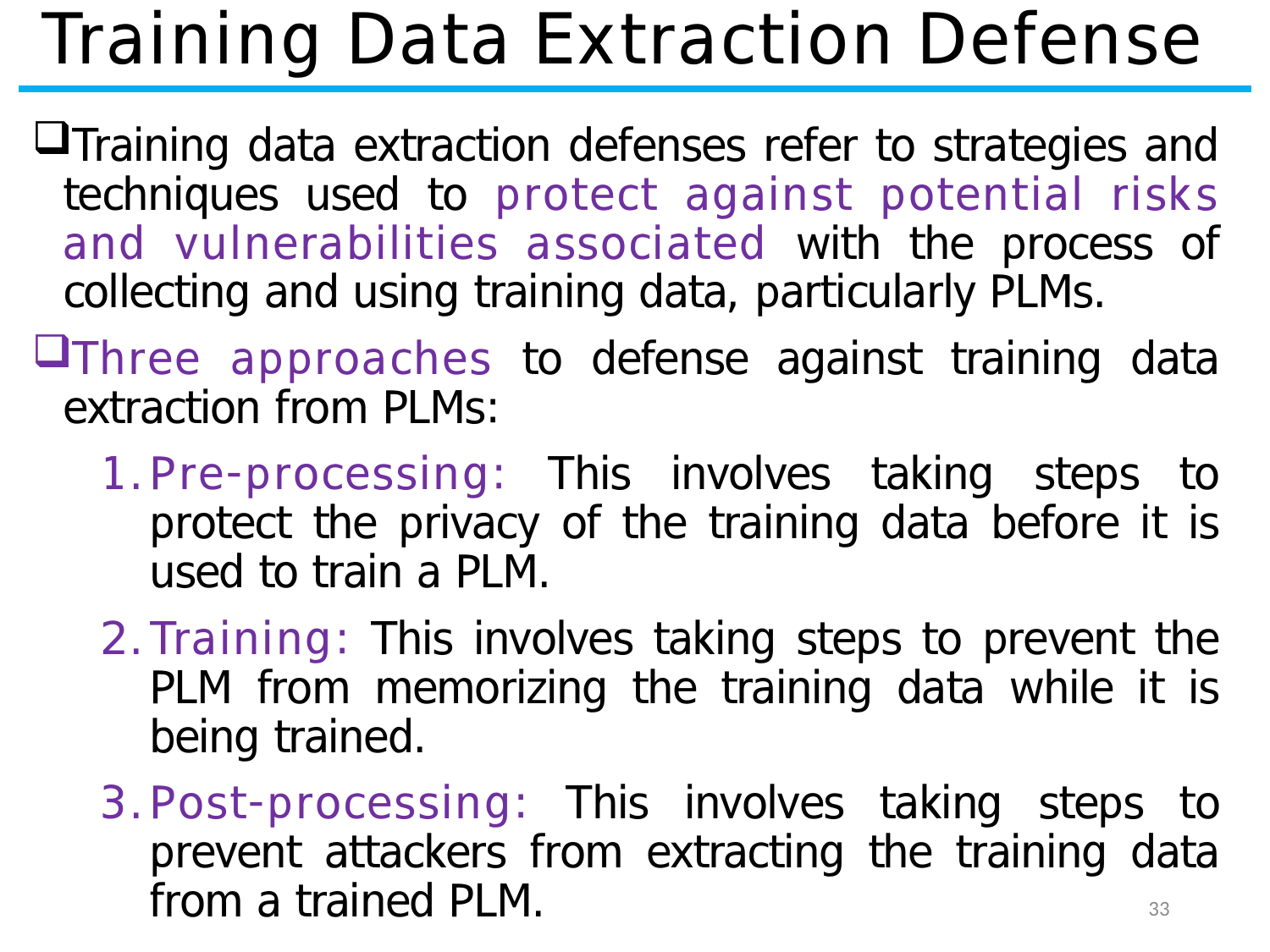

# Training Data Extraction Defense

Training data extraction defenses refer to strategies and techniques used to protect against potential risks and vulnerabilities associated with the process of collecting and using training data, particularly PLMs.
Three approaches to defense against training data extraction from PLMs:
Pre-processing: This involves taking steps to protect the privacy of the training data before it is used to train a PLM.
Training: This involves taking steps to prevent the PLM from memorizing the training data while it is being trained.
Post-processing: This involves taking steps to prevent attackers from extracting the training data from a trained PLM.
33